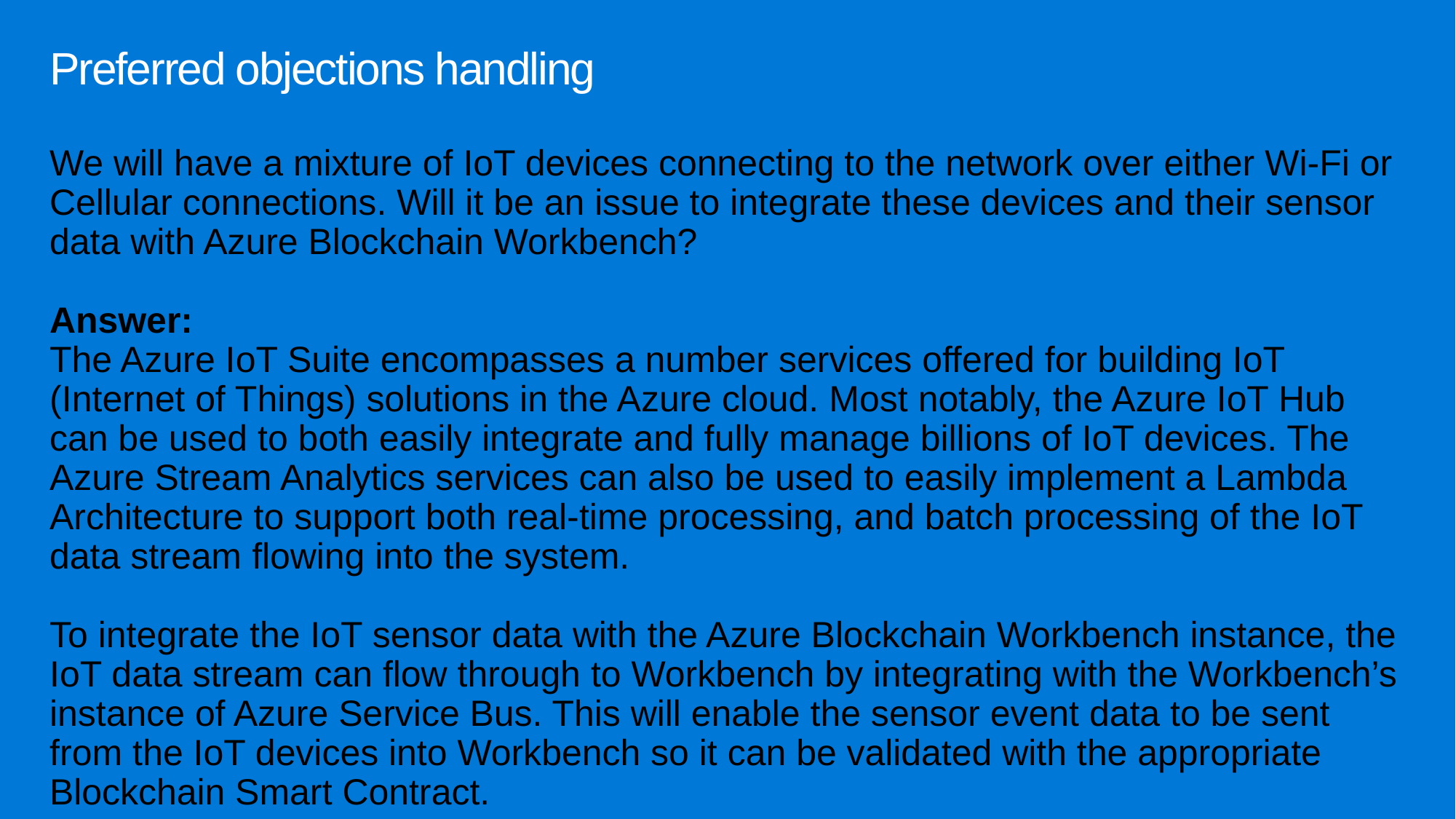

# Preferred objections handling
We will have a mixture of IoT devices connecting to the network over either Wi-Fi or Cellular connections. Will it be an issue to integrate these devices and their sensor data with Azure Blockchain Workbench?
Answer:
The Azure IoT Suite encompasses a number services offered for building IoT (Internet of Things) solutions in the Azure cloud. Most notably, the Azure IoT Hub can be used to both easily integrate and fully manage billions of IoT devices. The Azure Stream Analytics services can also be used to easily implement a Lambda Architecture to support both real-time processing, and batch processing of the IoT data stream flowing into the system.
To integrate the IoT sensor data with the Azure Blockchain Workbench instance, the IoT data stream can flow through to Workbench by integrating with the Workbench’s instance of Azure Service Bus. This will enable the sensor event data to be sent from the IoT devices into Workbench so it can be validated with the appropriate Blockchain Smart Contract.